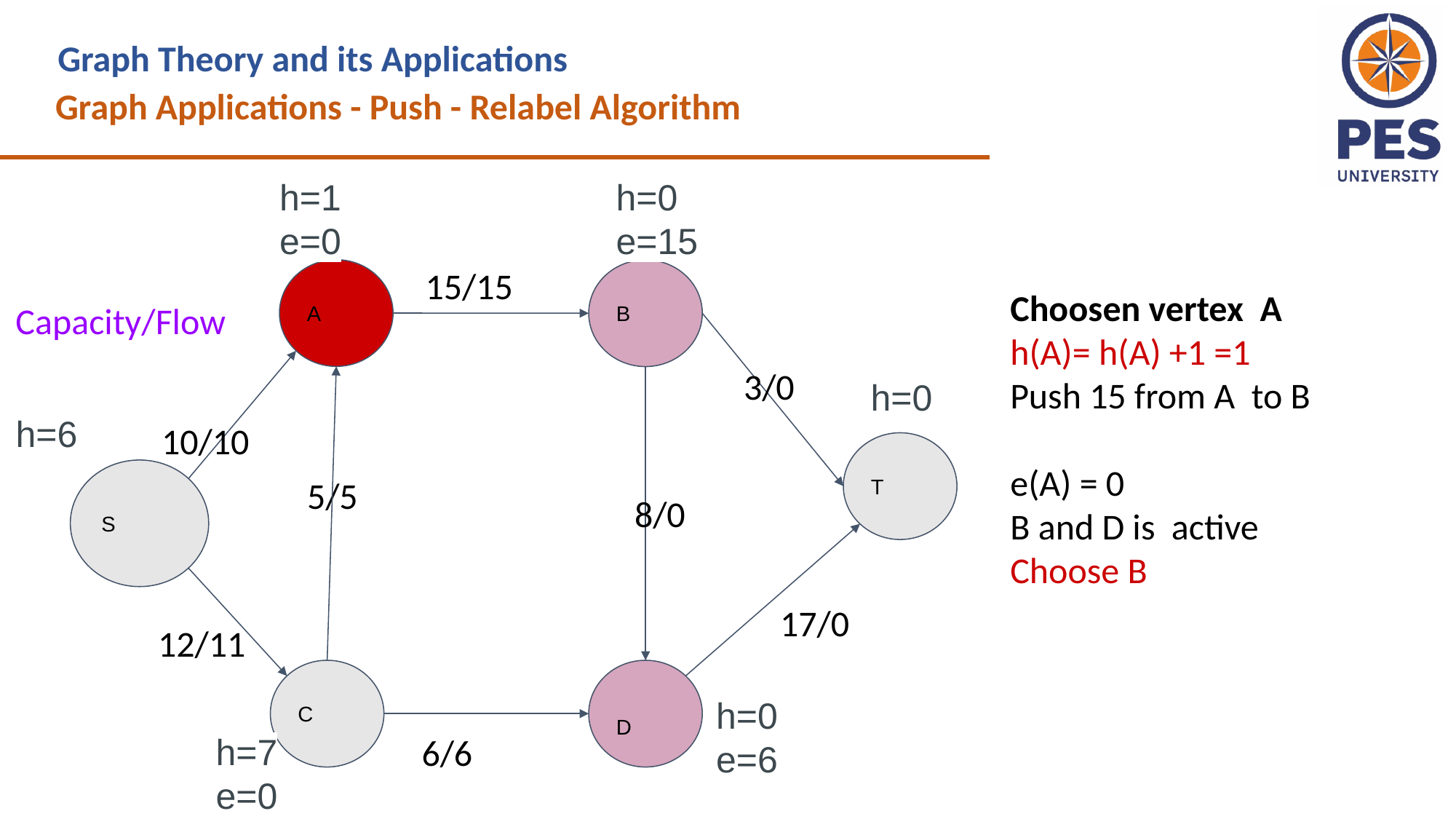

Graph Theory and its Applications
Graph Applications - Push - Relabel Algorithm
h=1
e=0
h=0
e=15
15/15
A
B
Choosen vertex  A
h(A)= h(A) +1 =1
Push 15 from A  to B

e(A) = 0
B and D is  active
Choose B
Capacity/Flow
3/0
h=0
h=6
10/10
T
S
5/5
8/0
17/0
12/11
C

D
h=0
e=6
h=7
e=0
6/6